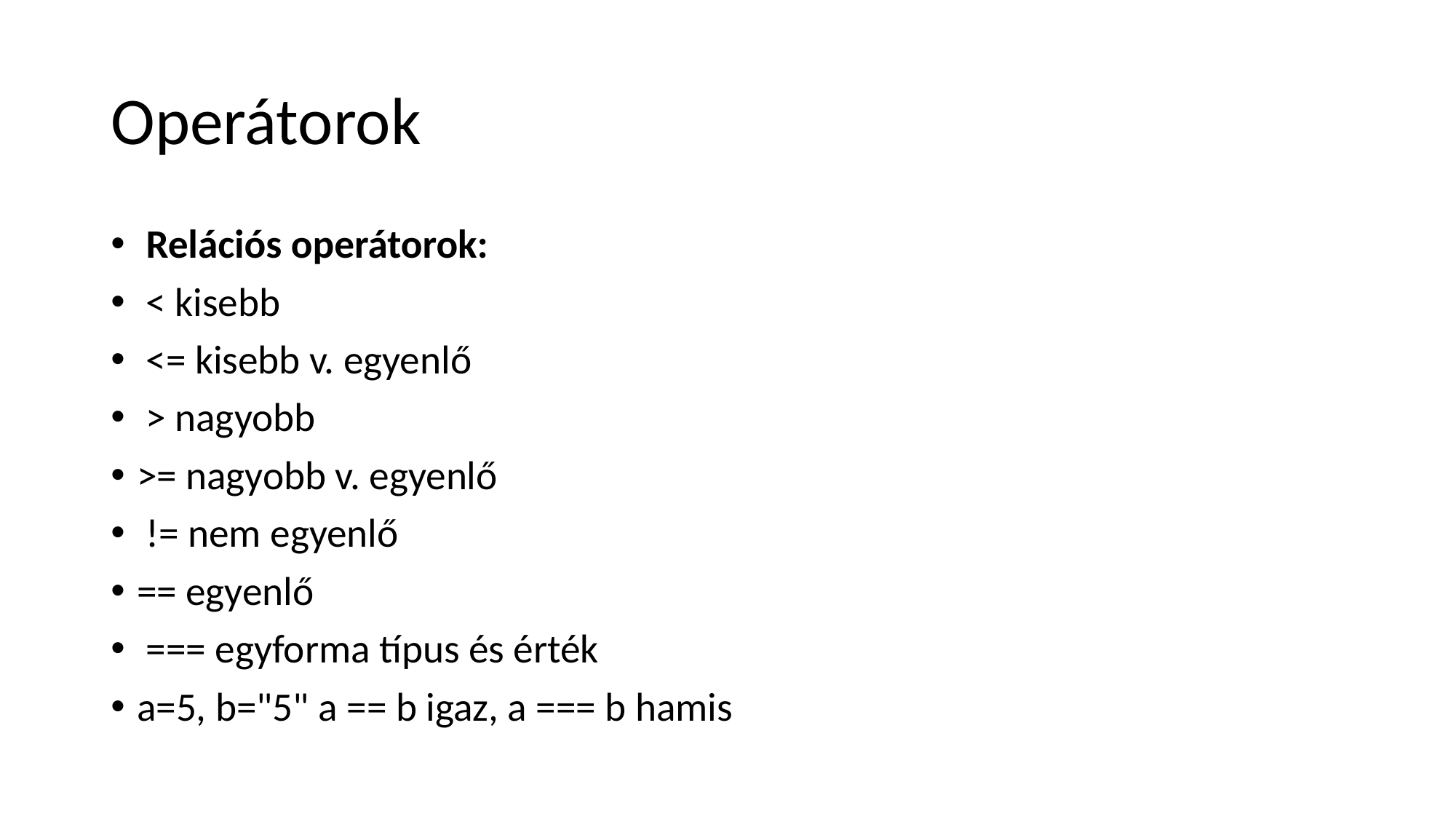

# Operátorok
 Relációs operátorok:
 < kisebb
 <= kisebb v. egyenlő
 > nagyobb
>= nagyobb v. egyenlő
 != nem egyenlő
== egyenlő
 === egyforma típus és érték
a=5, b="5" a == b igaz, a === b hamis